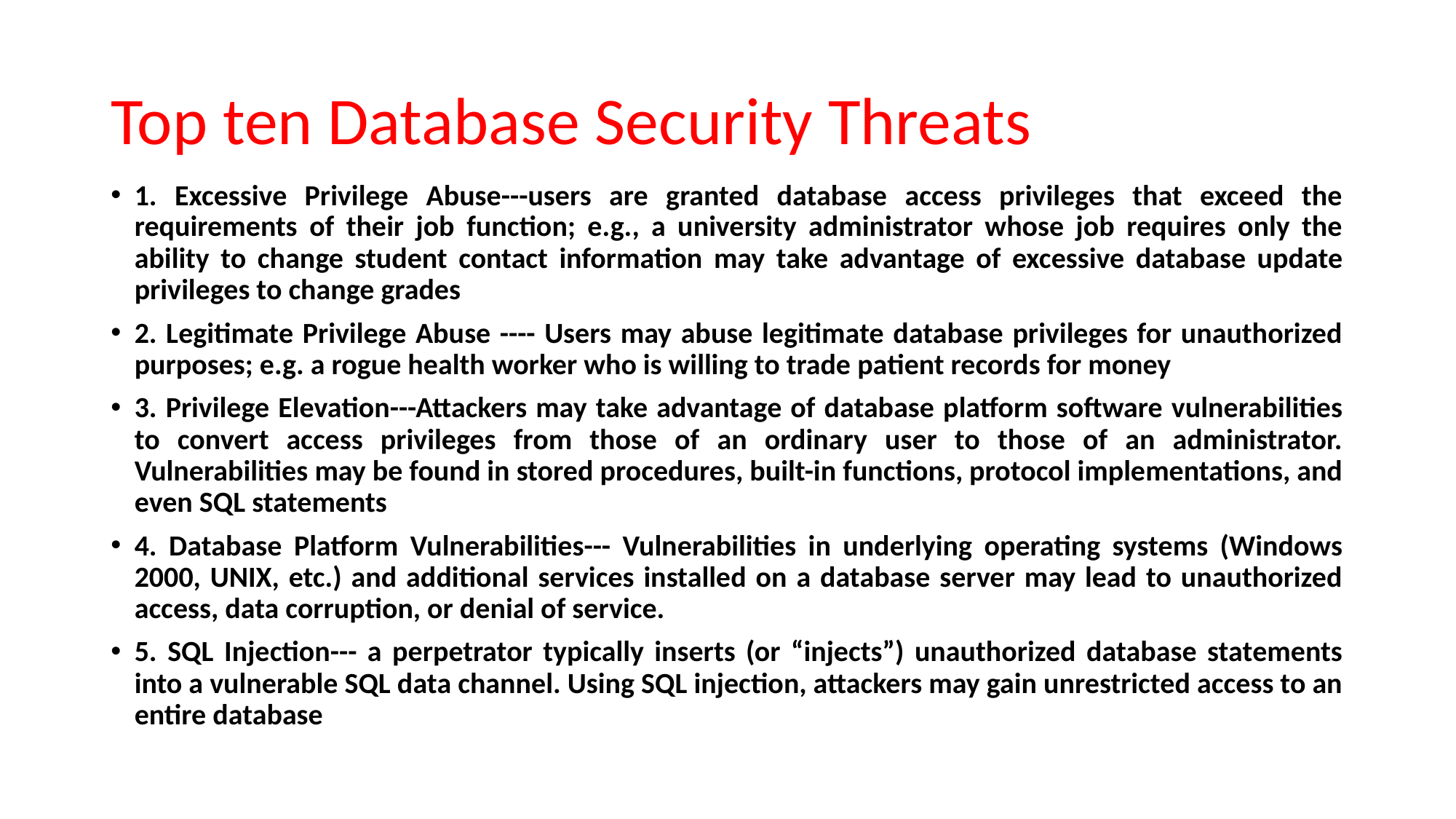

# Top ten Database Security Threats
1. Excessive Privilege Abuse---users are granted database access privileges that exceed the requirements of their job function; e.g., a university administrator whose job requires only the ability to change student contact information may take advantage of excessive database update privileges to change grades
2. Legitimate Privilege Abuse ---- Users may abuse legitimate database privileges for unauthorized purposes; e.g. a rogue health worker who is willing to trade patient records for money
3. Privilege Elevation---Attackers may take advantage of database platform software vulnerabilities to convert access privileges from those of an ordinary user to those of an administrator. Vulnerabilities may be found in stored procedures, built-in functions, protocol implementations, and even SQL statements
4. Database Platform Vulnerabilities--- Vulnerabilities in underlying operating systems (Windows 2000, UNIX, etc.) and additional services installed on a database server may lead to unauthorized access, data corruption, or denial of service.
5. SQL Injection--- a perpetrator typically inserts (or “injects”) unauthorized database statements into a vulnerable SQL data channel. Using SQL injection, attackers may gain unrestricted access to an entire database